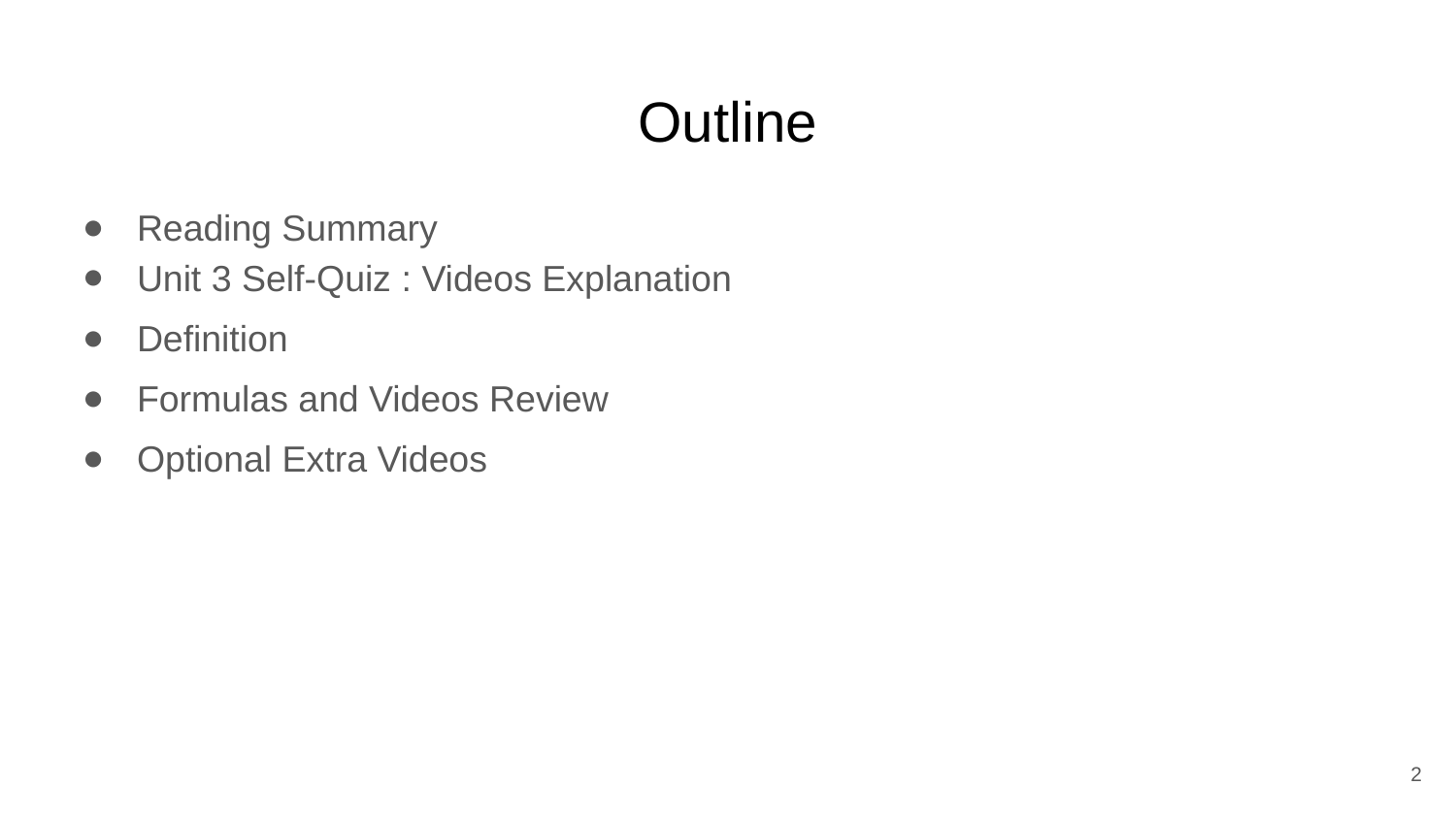

# Outline
Reading Summary
Unit 3 Self-Quiz : Videos Explanation
Definition
Formulas and Videos Review
Optional Extra Videos

2